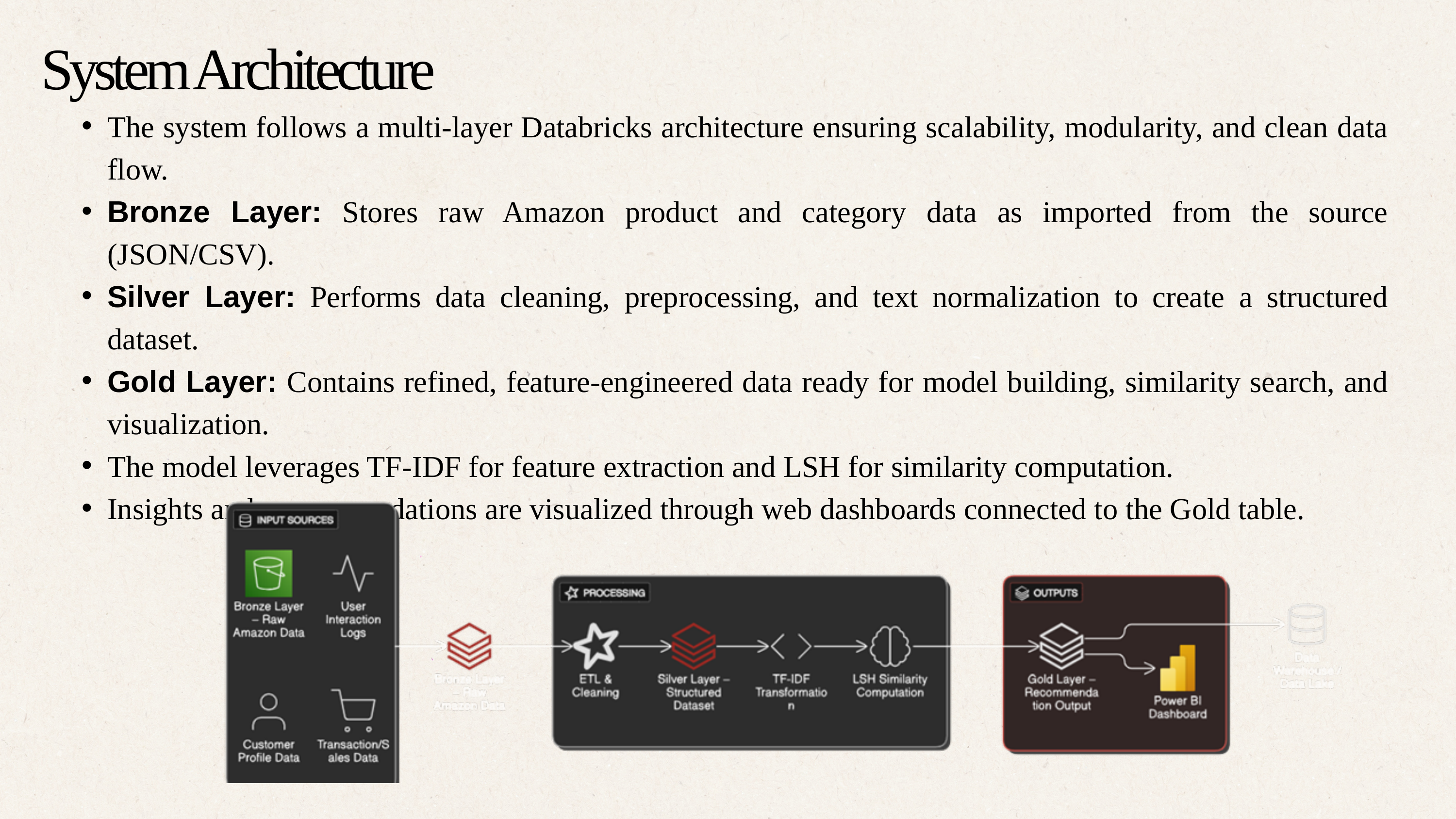

System Architecture
The system follows a multi-layer Databricks architecture ensuring scalability, modularity, and clean data flow.
Bronze Layer: Stores raw Amazon product and category data as imported from the source (JSON/CSV).
Silver Layer: Performs data cleaning, preprocessing, and text normalization to create a structured dataset.
Gold Layer: Contains refined, feature-engineered data ready for model building, similarity search, and visualization.
The model leverages TF-IDF for feature extraction and LSH for similarity computation.
Insights and recommendations are visualized through web dashboards connected to the Gold table.